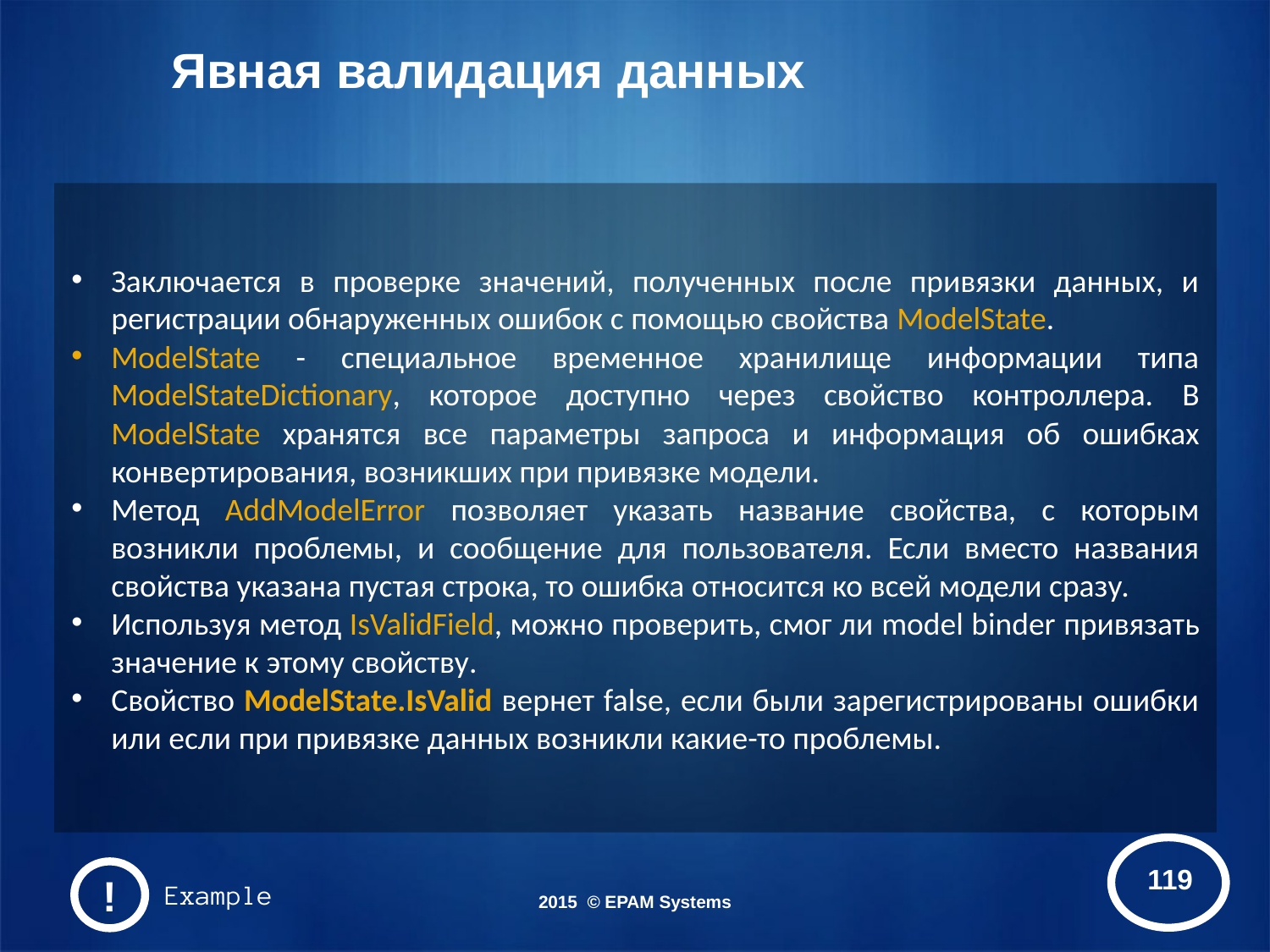

# Явная валидация данных
Заключается в проверке значений, полученных после привязки данных, и регистрации обнаруженных ошибок с помощью свойства ModelState.
ModelState - специальное временное хранилище информации типа ModelStateDictionary, которое доступно через свойство контроллера. В ModelState хранятся все параметры запроса и информация об ошибках конвертирования, возникших при привязке модели.
Метод AddModelError позволяет указать название свойства, с которым возникли проблемы, и сообщение для пользователя. Если вместо названия свойства указана пустая строка, то ошибка относится ко всей модели сразу.
Используя метод IsValidField, можно проверить, смог ли model binder привязать значение к этому свойству.
Свойство ModelState.IsValid вернет false, если были зарегистрированы ошибки или если при привязке данных возникли какие-то проблемы.
!
Example
2015  © EPAM Systems